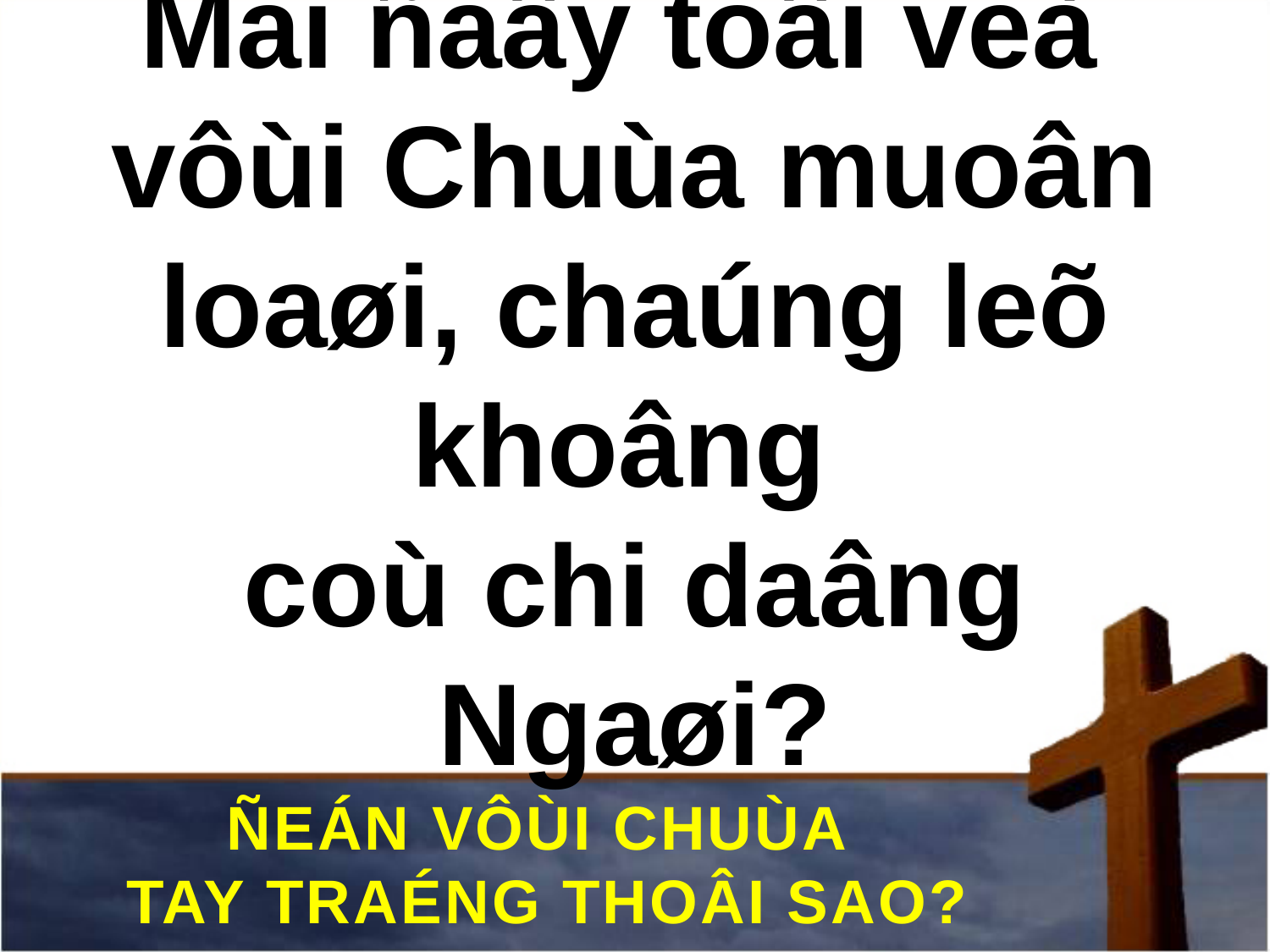

# Mai ñaây toâi veà vôùi Chuùa muoân loaøi, chaúng leõ khoâng coù chi daâng Ngaøi?
ÑEÁN VÔÙI CHUÙA
TAY TRAÉNG THOÂI SAO?